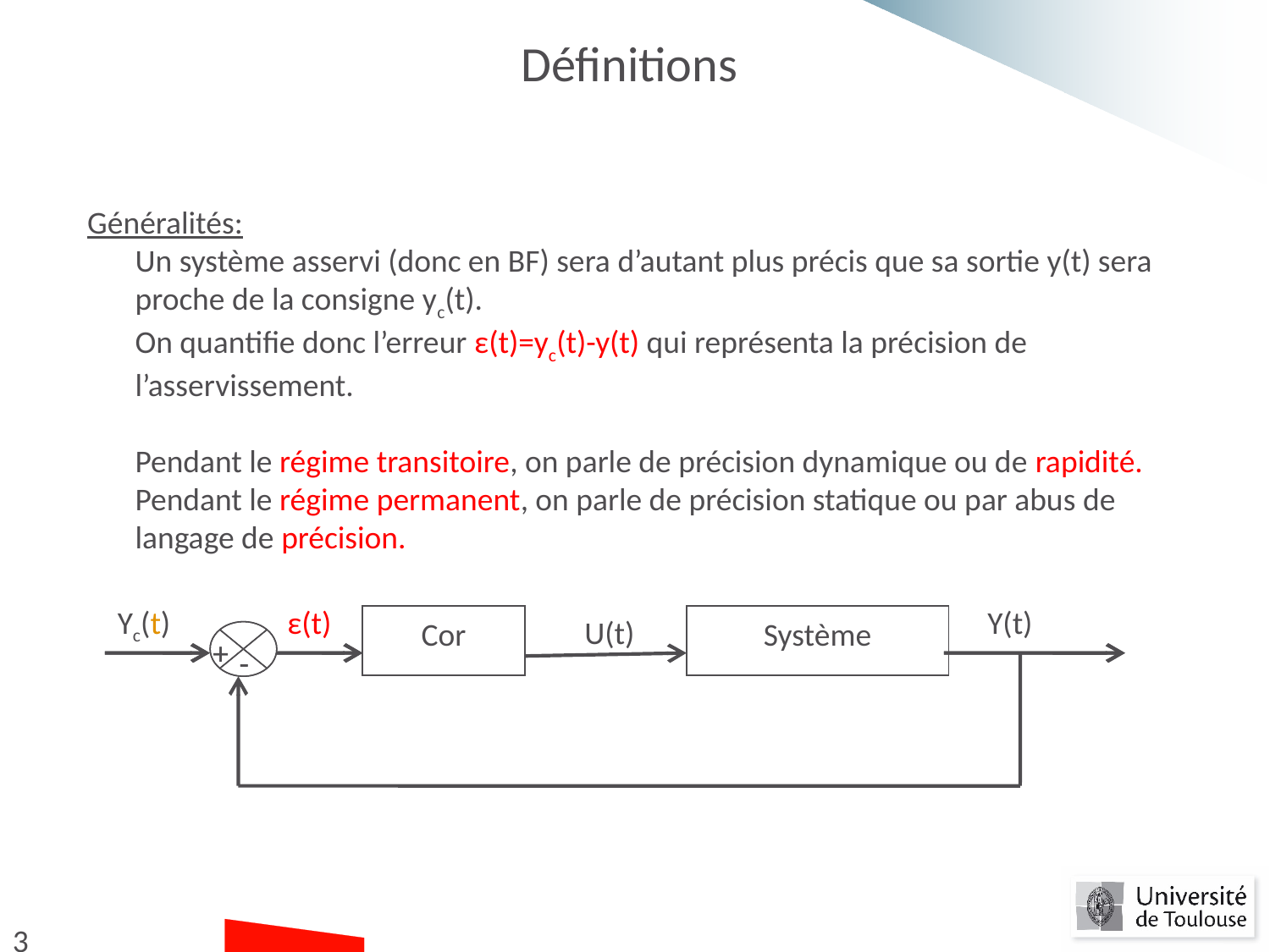

# Définitions
Généralités:
	Un système asservi (donc en BF) sera d’autant plus précis que sa sortie y(t) sera proche de la consigne yc(t).
	On quantifie donc l’erreur ε(t)=yc(t)-y(t) qui représenta la précision de l’asservissement.

	Pendant le régime transitoire, on parle de précision dynamique ou de rapidité.
	Pendant le régime permanent, on parle de précision statique ou par abus de langage de précision.

Yc(t)
Y(t)

Cor

U(t)

Système

+
-

+
-

ε(t)
3